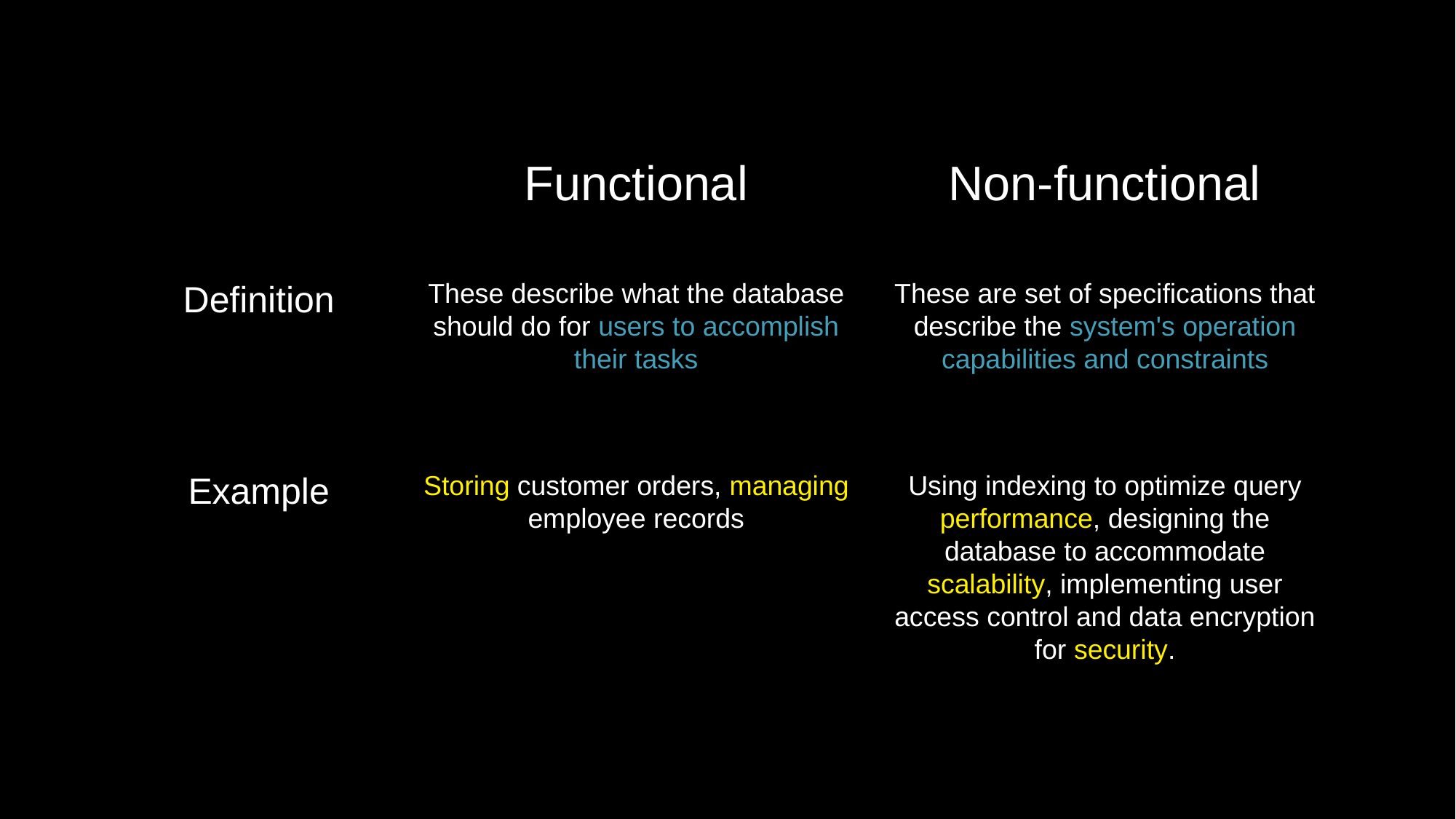

Functional
Non-functional
These describe what the database should do for users to accomplish their tasks
These are set of specifications that describe the system's operation capabilities and constraints
Definition
Storing customer orders, managing employee records
Using indexing to optimize query performance, designing the database to accommodate scalability, implementing user access control and data encryption for security.

Example